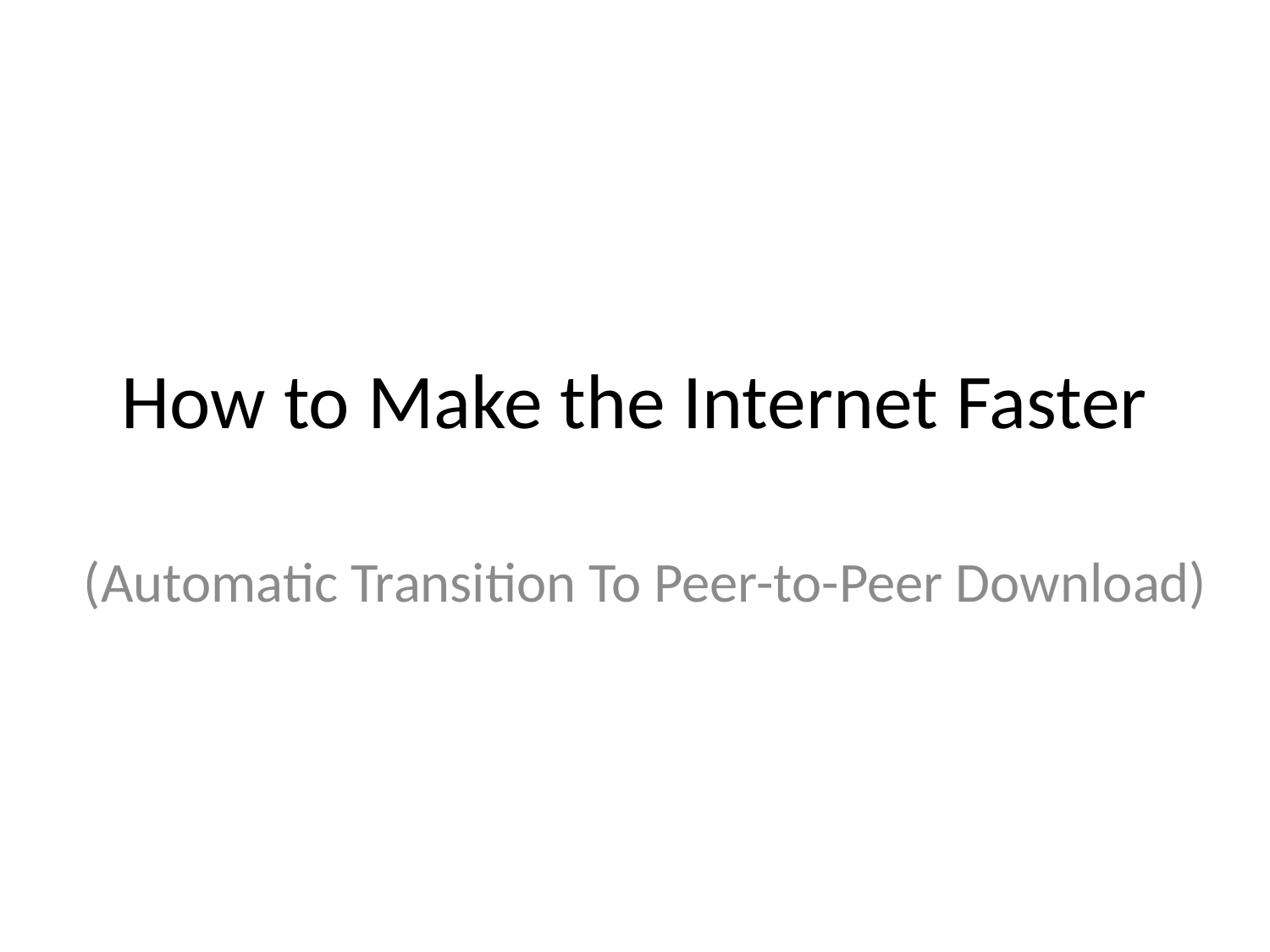

# How to Make the Internet Faster
(Automatic Transition To Peer-to-Peer Download)